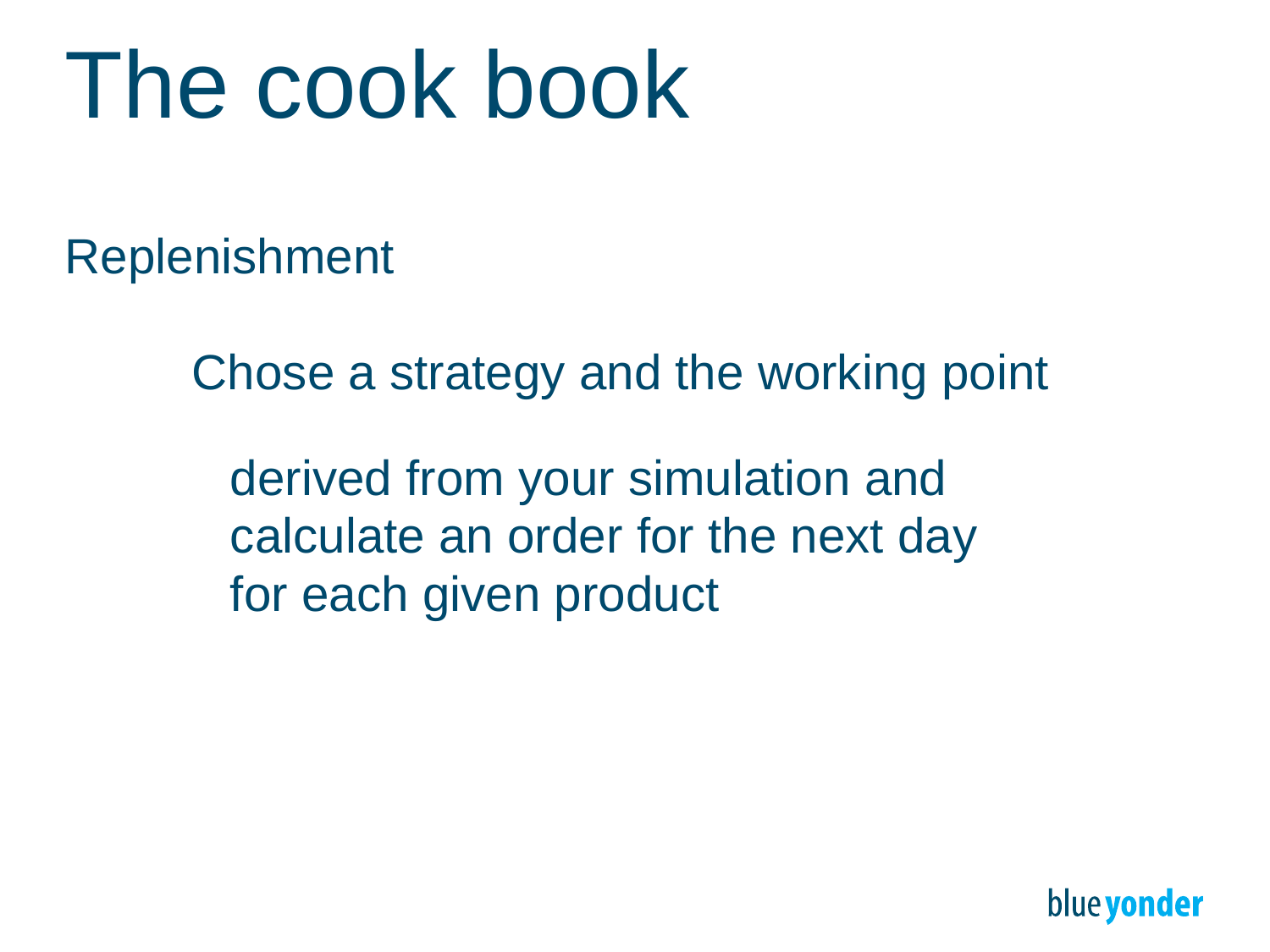

# The cook book
Replenishment

	Chose a strategy and the working point
            derived from your simulation and
            calculate an order for the next day
            for each given product